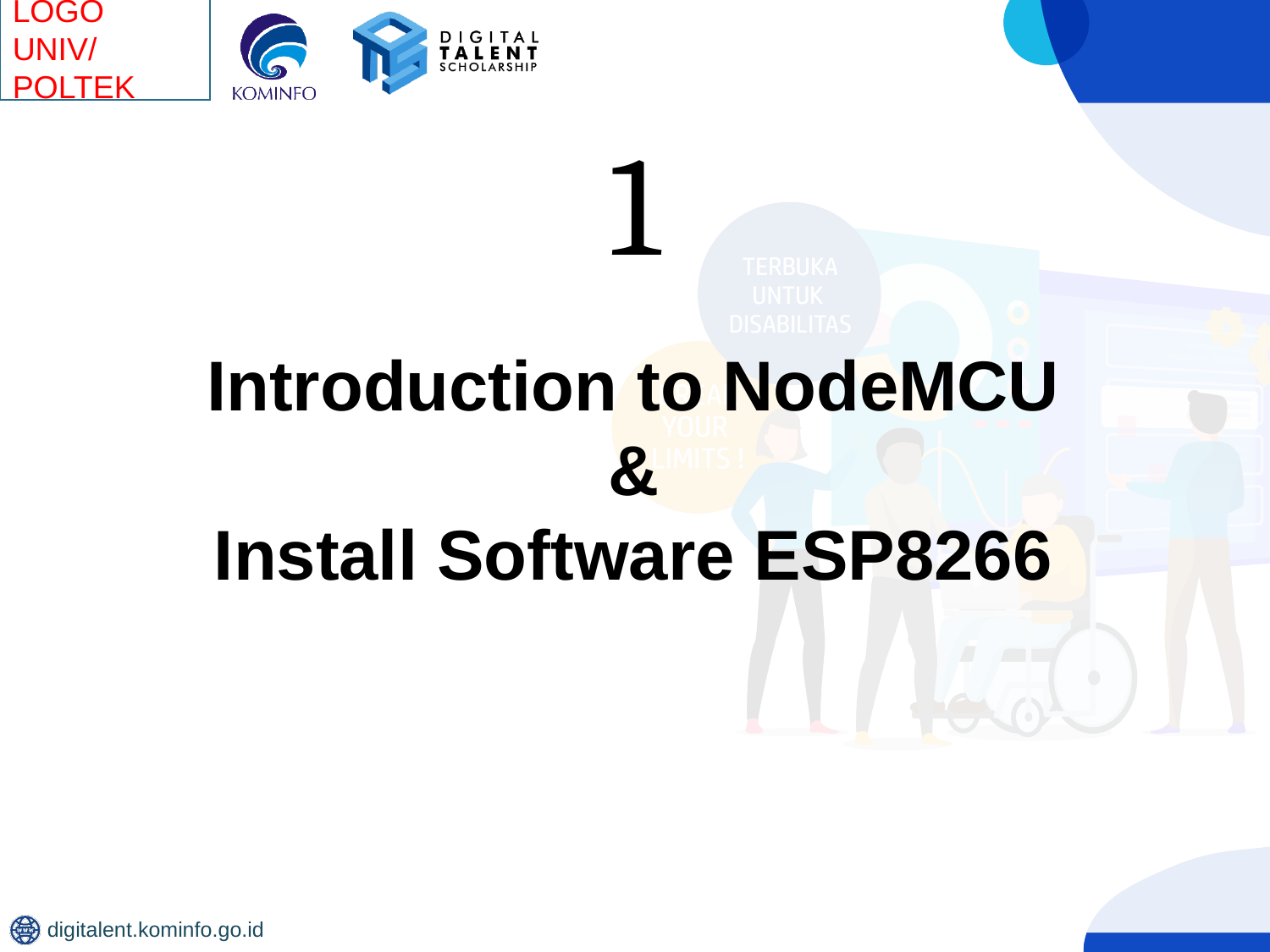

1
Introduction to NodeMCU
&
Install Software ESP8266